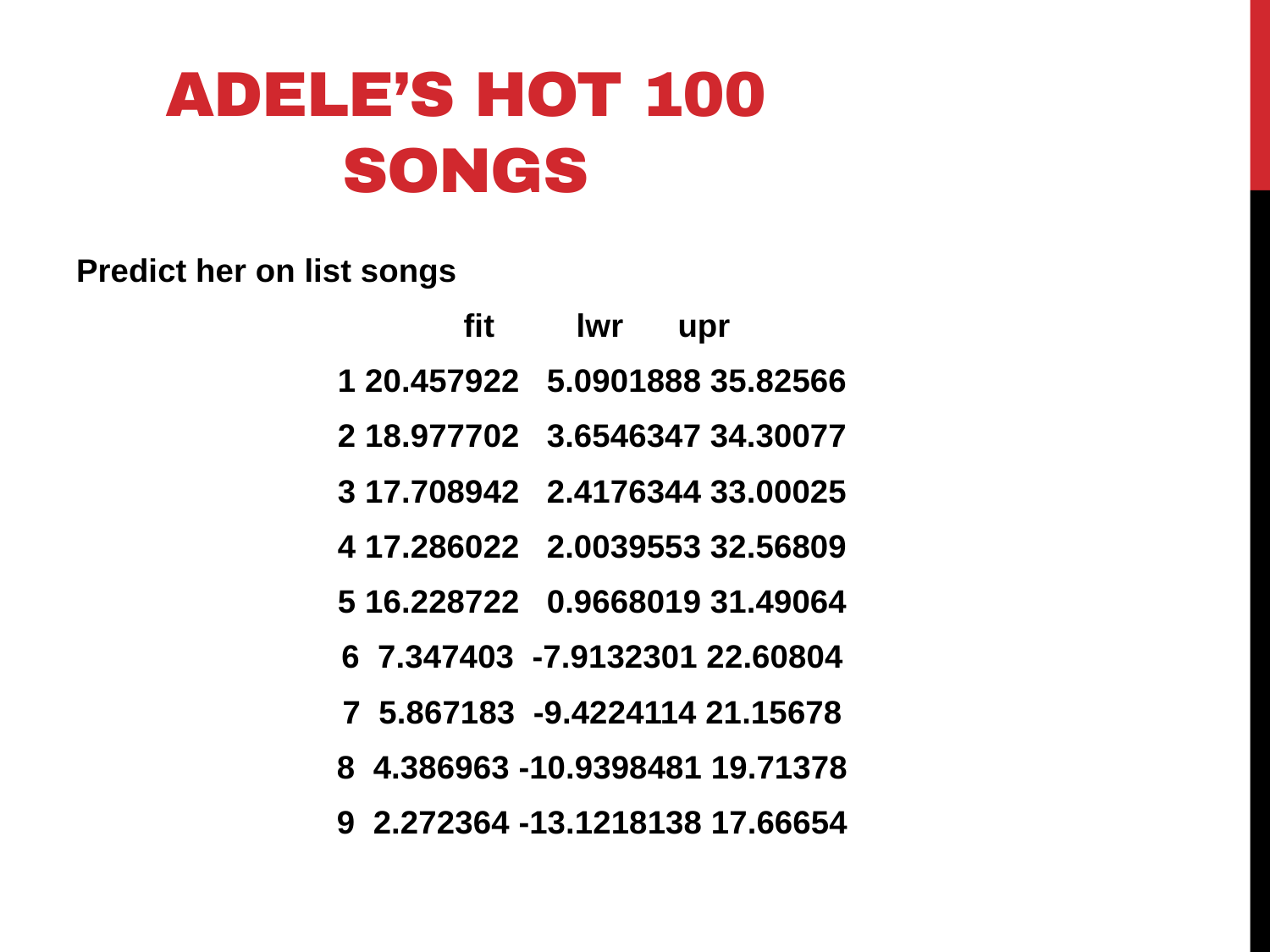

# Adele’s Hot 100 songs
Predict her on list songs
 fit         lwr      upr
1 20.457922   5.0901888 35.82566
2 18.977702   3.6546347 34.30077
3 17.708942   2.4176344 33.00025
4 17.286022   2.0039553 32.56809
5 16.228722   0.9668019 31.49064
6  7.347403  -7.9132301 22.60804
7  5.867183  -9.4224114 21.15678
8  4.386963 -10.9398481 19.71378
9  2.272364 -13.1218138 17.66654